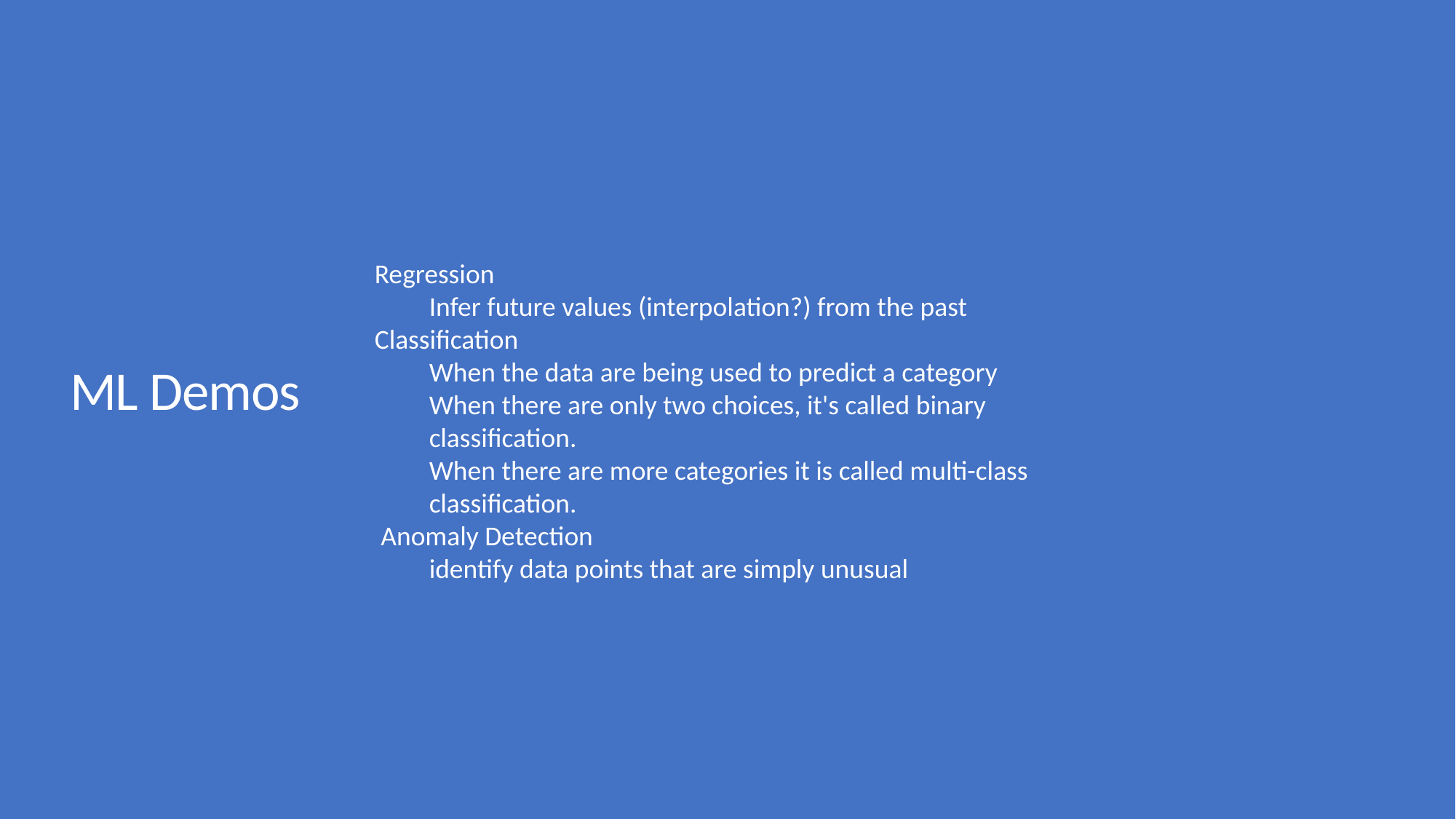

Regression
Infer future values (interpolation?) from the past
Classification
When the data are being used to predict a category
When there are only two choices, it's called binary classification.
When there are more categories it is called multi-class classification.
 Anomaly Detection
identify data points that are simply unusual
# ML Demos